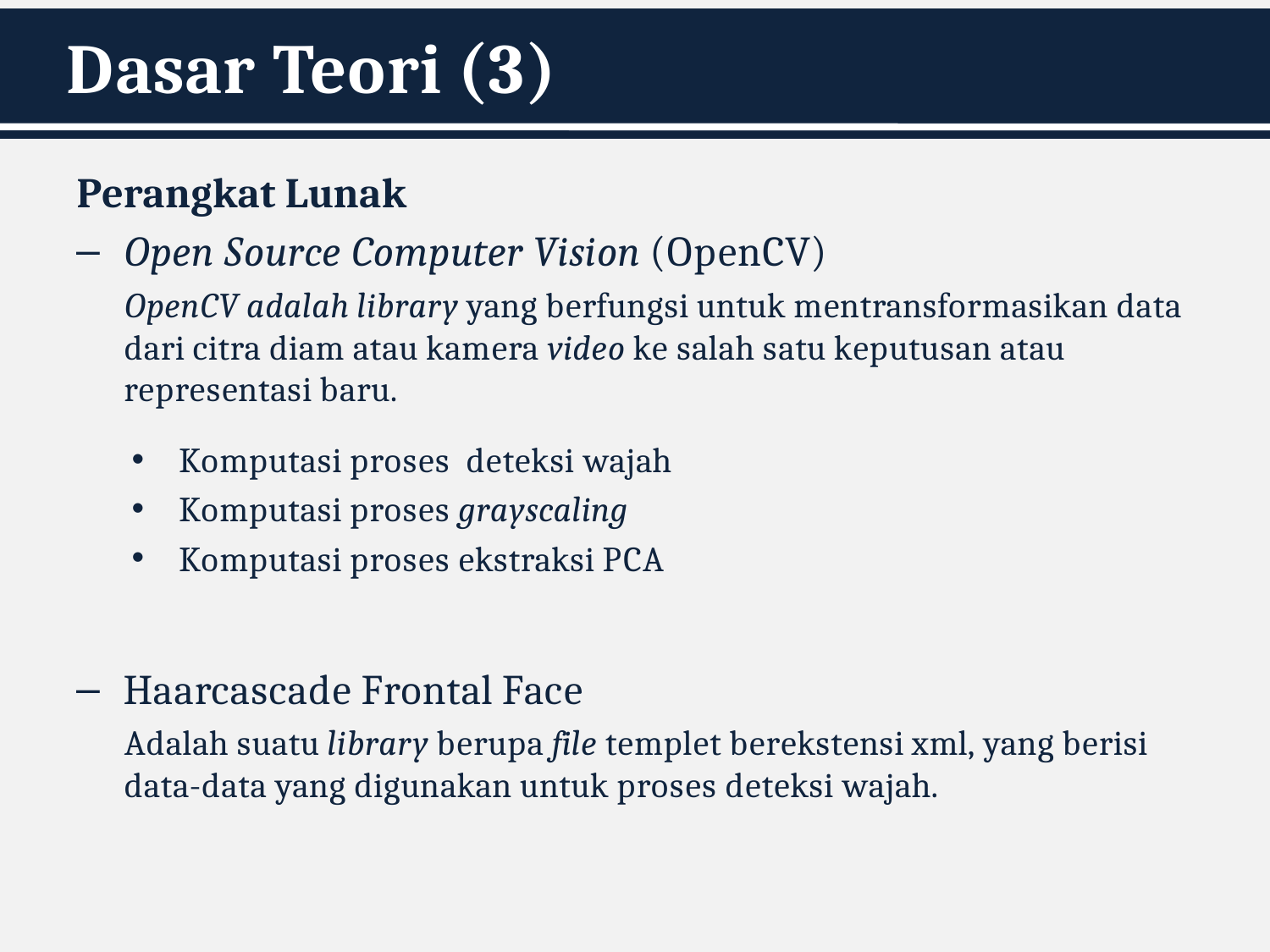

# Dasar Teori (3)

Perangkat Lunak
Open Source Computer Vision (OpenCV)
OpenCV adalah library yang berfungsi untuk mentransformasikan data dari citra diam atau kamera video ke salah satu keputusan atau representasi baru.
Komputasi proses  deteksi wajah
Komputasi proses grayscaling
Komputasi proses ekstraksi PCA

Haarcascade Frontal Face
Adalah suatu library berupa file templet berekstensi xml, yang berisi data-data yang digunakan untuk proses deteksi wajah.